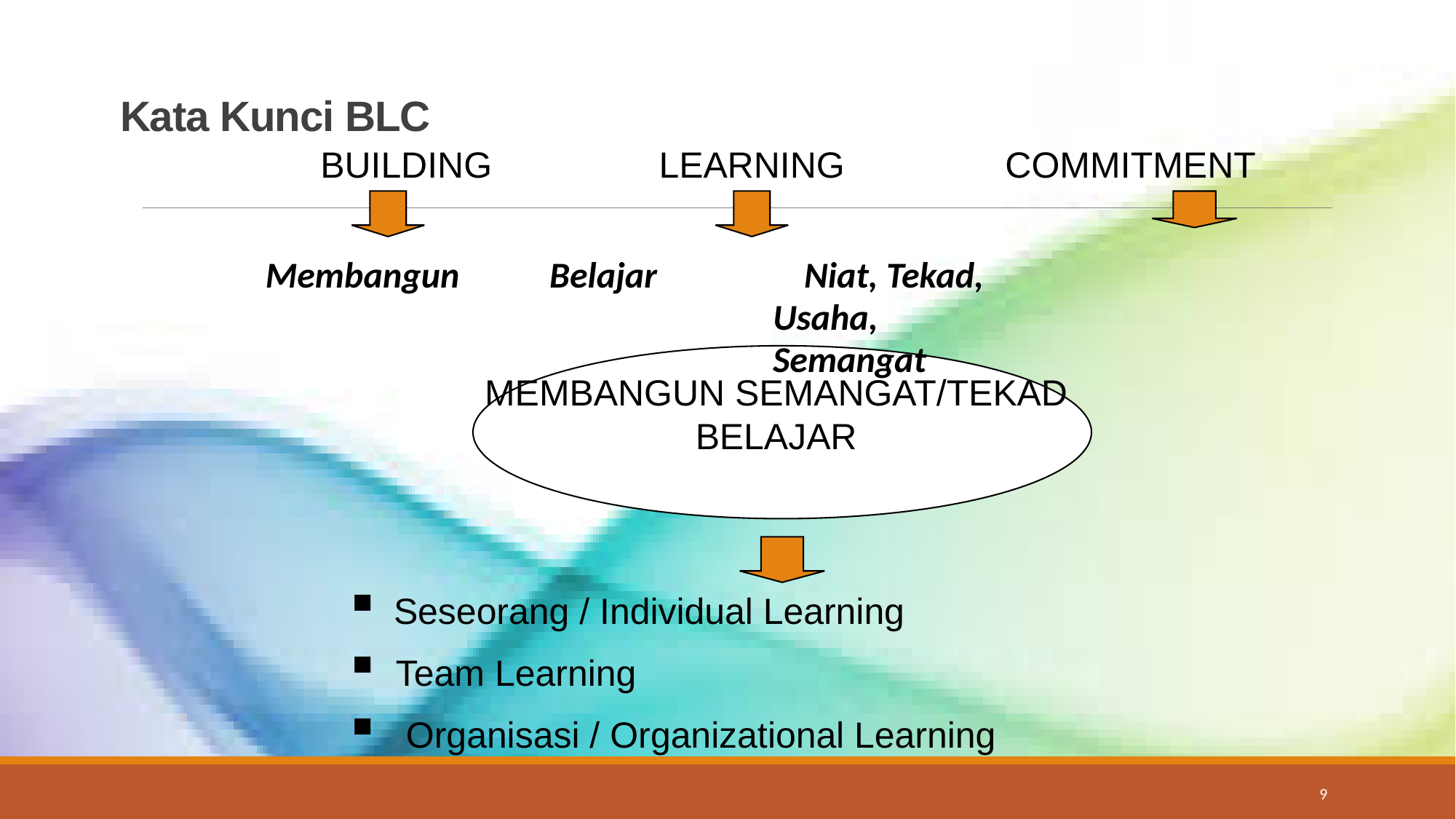

Kata Kunci BLC
BUILDING
LEARNING
COMMITMENT

Membangun           Belajar                  Niat, Tekad,
                                                              Usaha,
                                                              Semangat

MEMBANGUN SEMANGAT/TEKAD BELAJAR

  Seseorang / Individual Learning
  Team Learning
   Organisasi / Organizational Learning
9